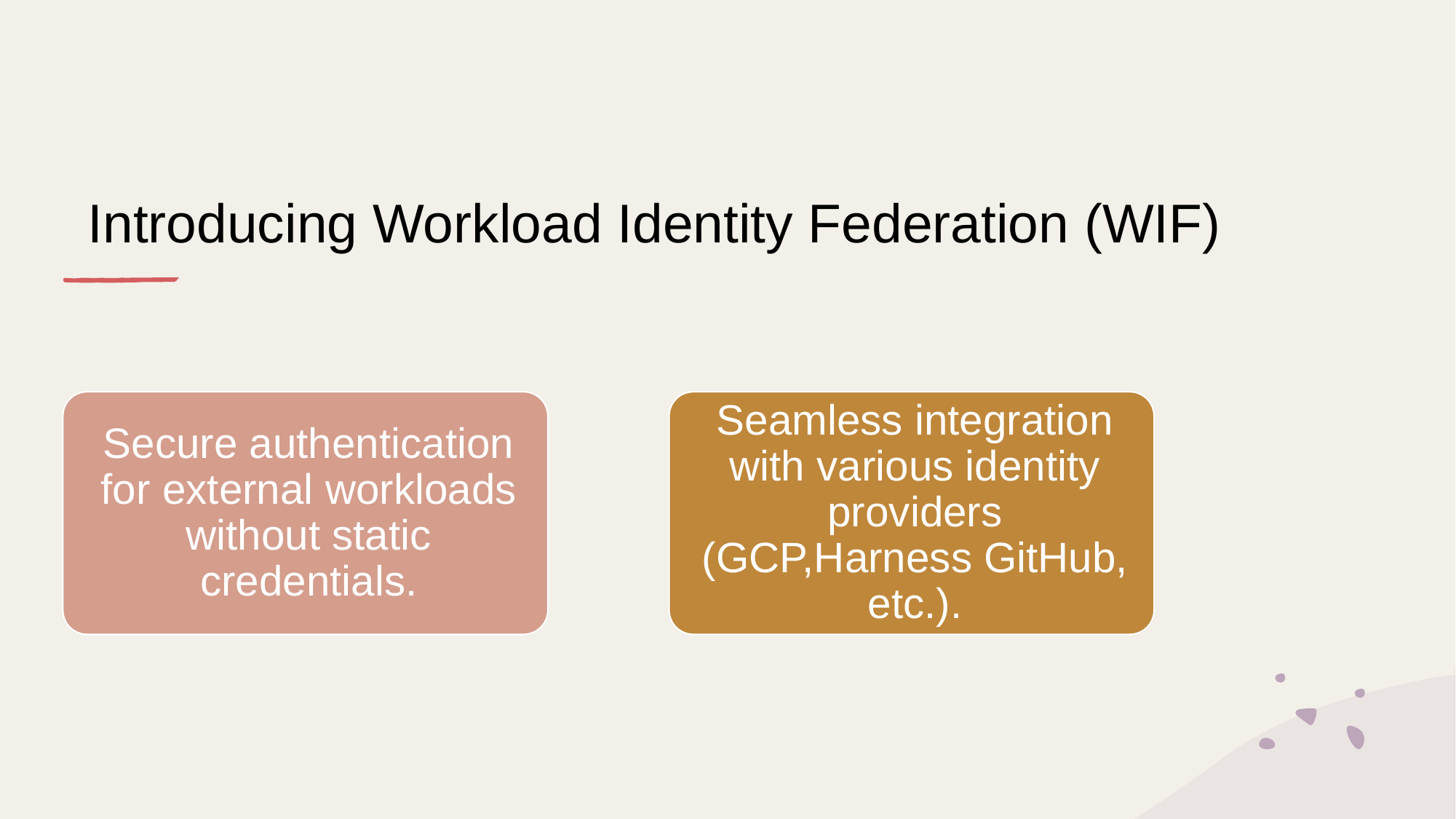

# Introducing Workload Identity Federation (WIF)

Secure authentication for external workloads without static credentials.
Seamless integration with various identity providers (GCP,Harness GitHub, etc.).